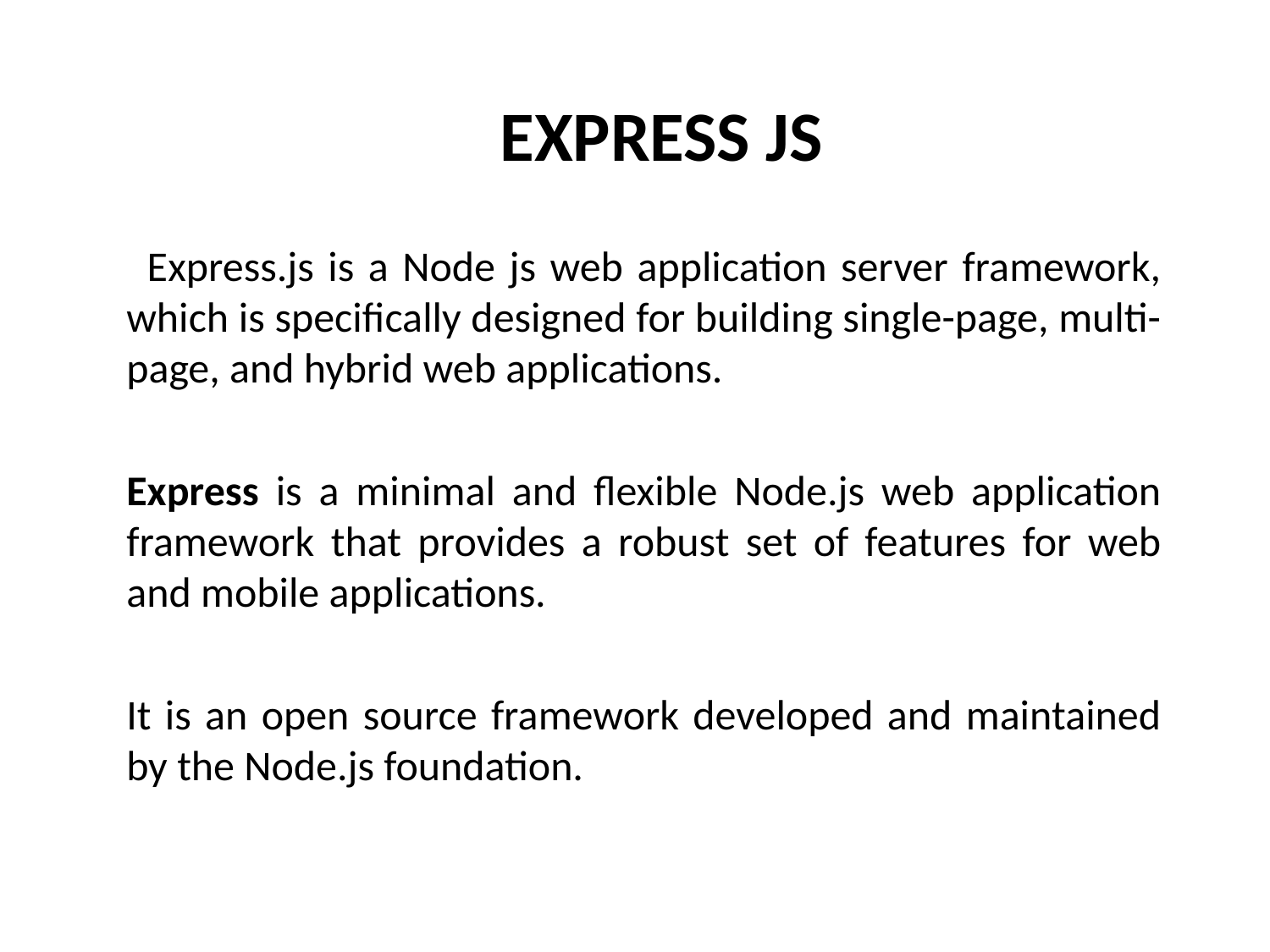

EXPRESS JS
     Express.js is a Node js web application server framework, which is specifically designed for building single-page, multi-page, and hybrid web applications.

	Express is a minimal and flexible Node.js web application framework that provides a robust set of features for web and mobile applications.

	It is an open source framework developed and maintained by the Node.js foundation.